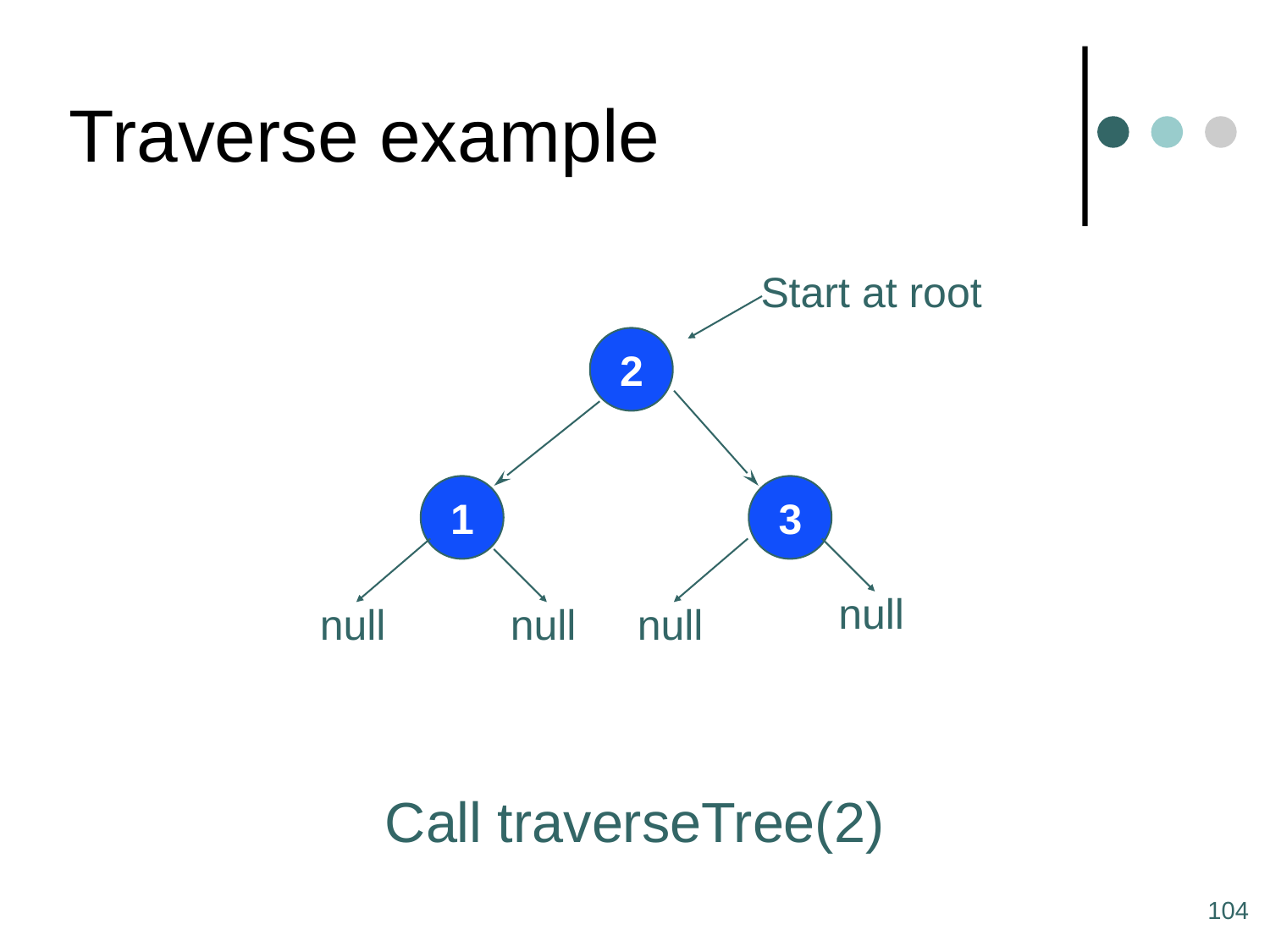

# Traverse example
Start at root

2

1
3

null
null
null
null
Call traverseTree(2)
104